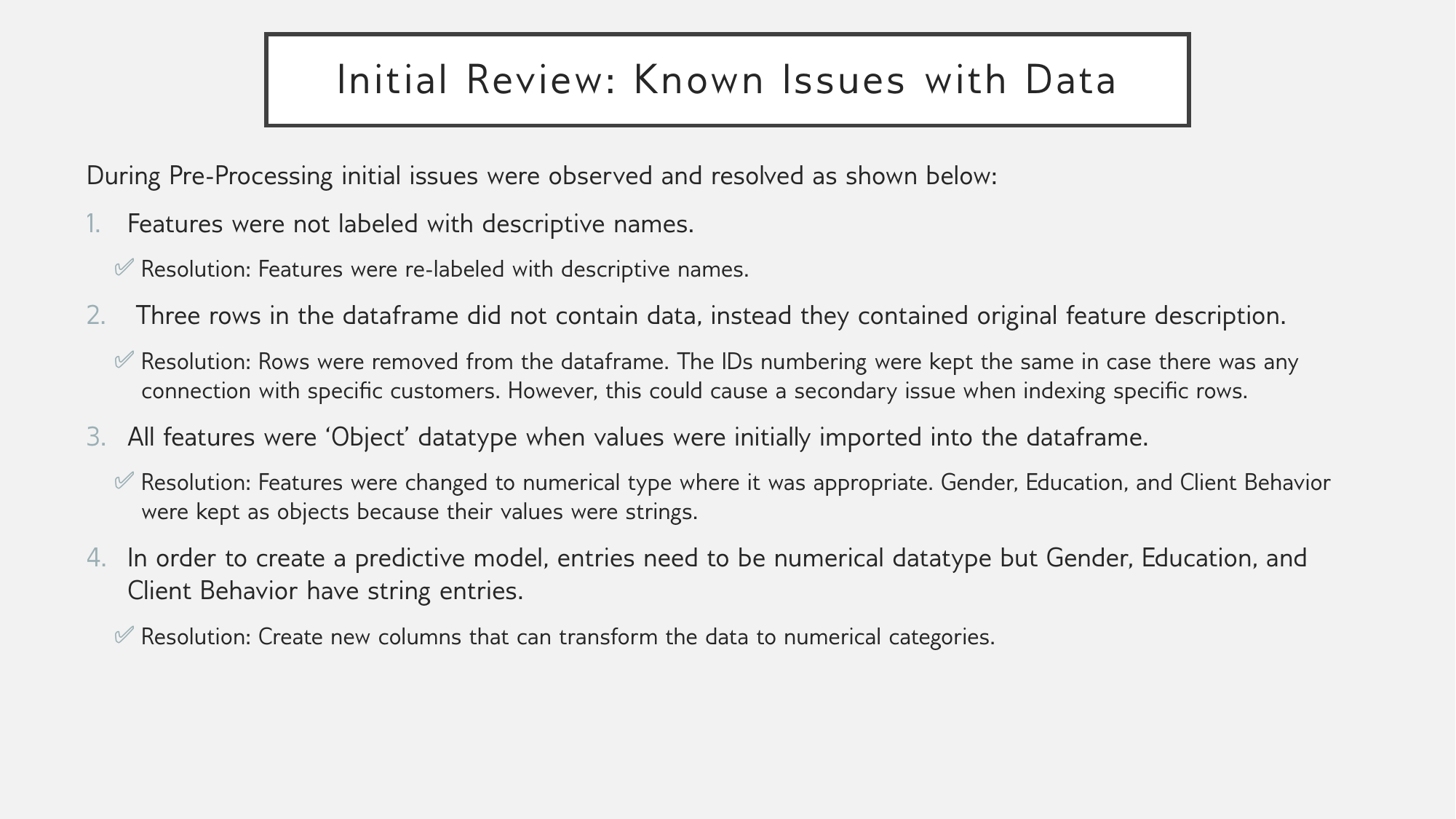

# Initial Review: Known Issues with Data
During Pre-Processing initial issues were observed and resolved as shown below:
Features were not labeled with descriptive names.
Resolution: Features were re-labeled with descriptive names.
 Three rows in the dataframe did not contain data, instead they contained original feature description.
Resolution: Rows were removed from the dataframe. The IDs numbering were kept the same in case there was any connection with specific customers. However, this could cause a secondary issue when indexing specific rows.
All features were ‘Object’ datatype when values were initially imported into the dataframe.
Resolution: Features were changed to numerical type where it was appropriate. Gender, Education, and Client Behavior were kept as objects because their values were strings.
In order to create a predictive model, entries need to be numerical datatype but Gender, Education, and Client Behavior have string entries.
Resolution: Create new columns that can transform the data to numerical categories.